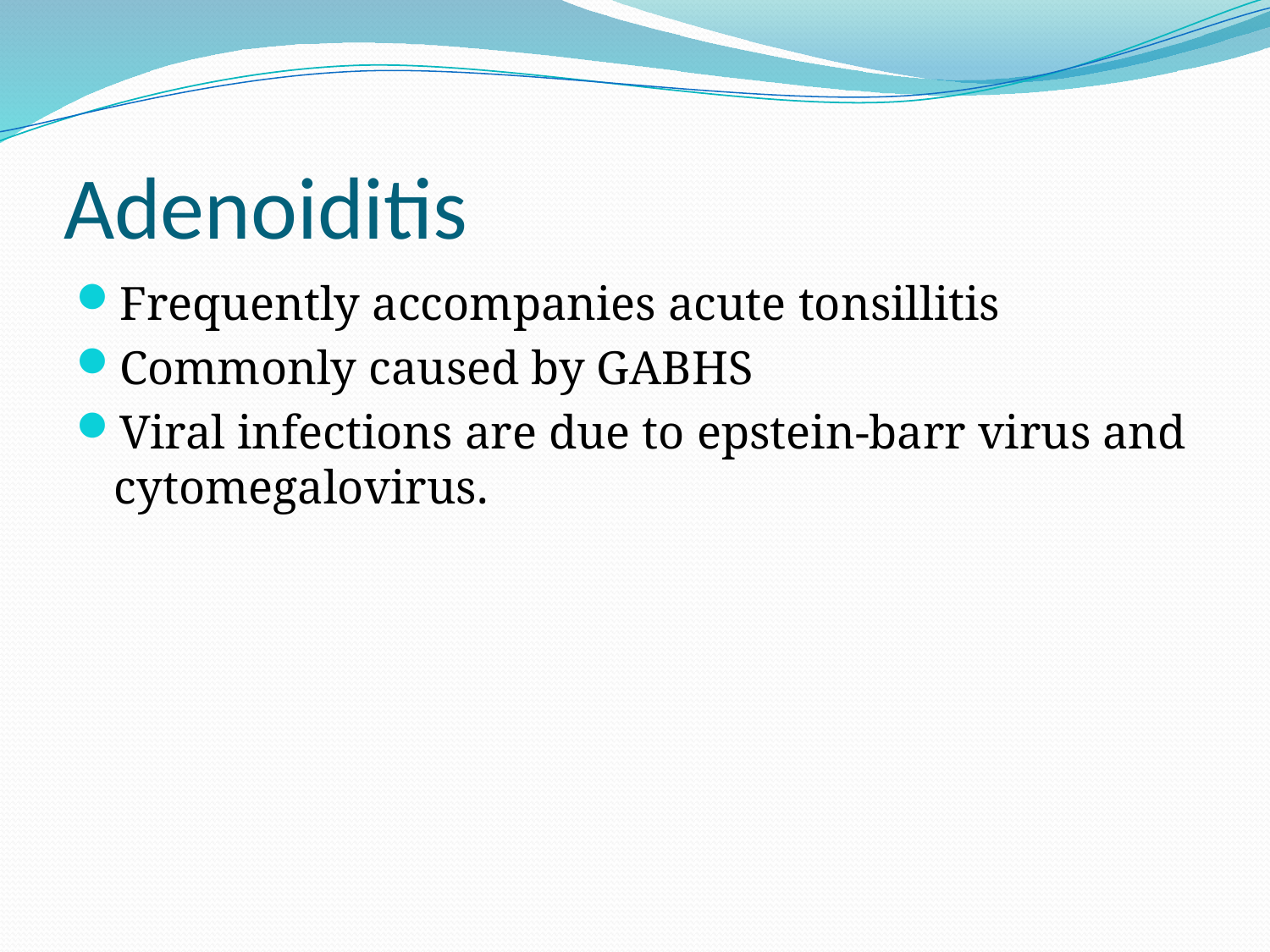

# Adenoiditis
Frequently accompanies acute tonsillitis
Commonly caused by GABHS
Viral infections are due to epstein-barr virus and cytomegalovirus.